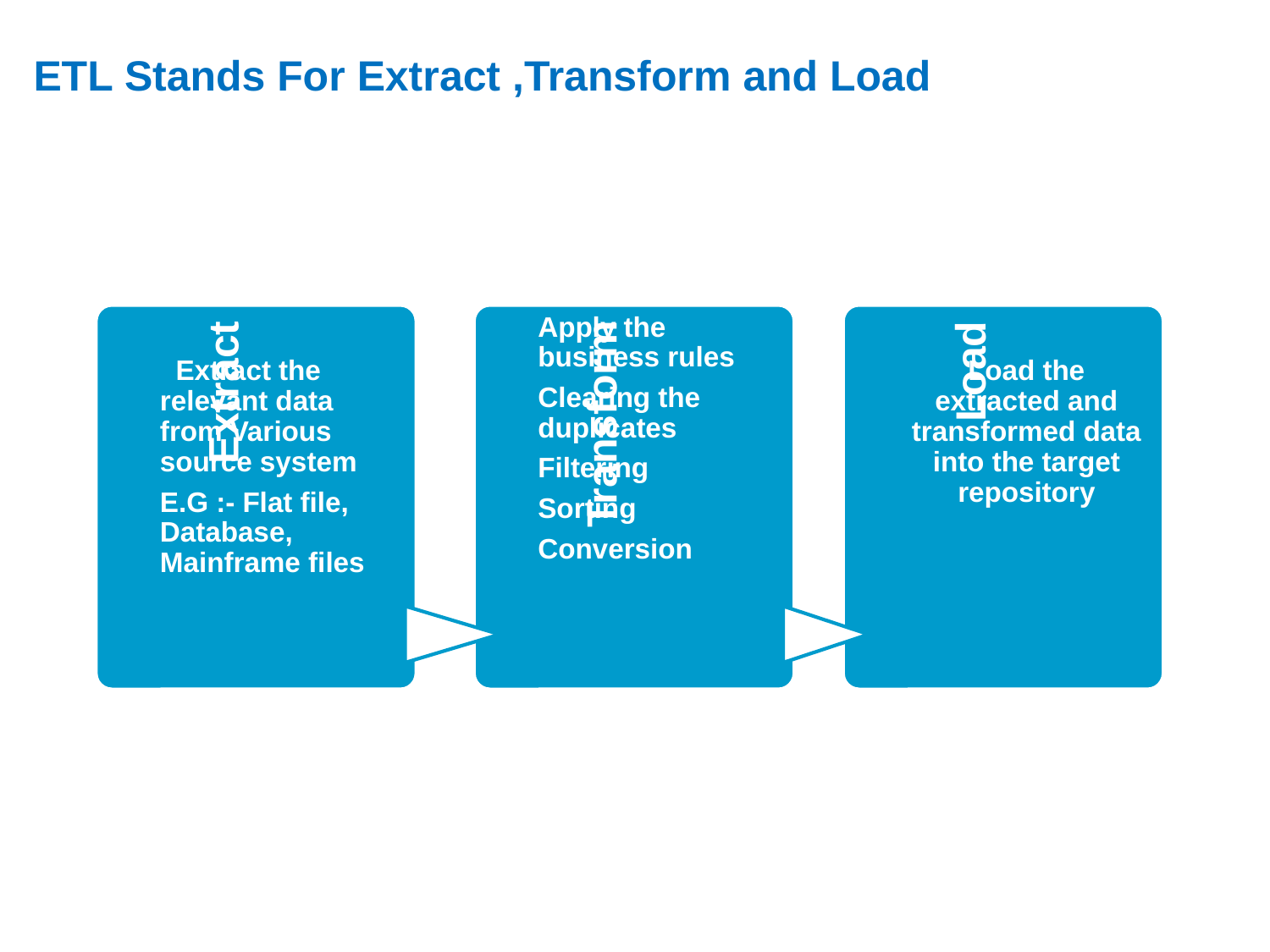

# ETL Stands For Extract ,Transform and Load

        Extract

  Extract the   relevant data from Various source system
E.G :- Flat file, Database, Mainframe files

Transform
Apply the business rules
Clearing the duplicates
Filtering
Sorting
Conversion

Load

Load the extracted and transformed data into the target repository